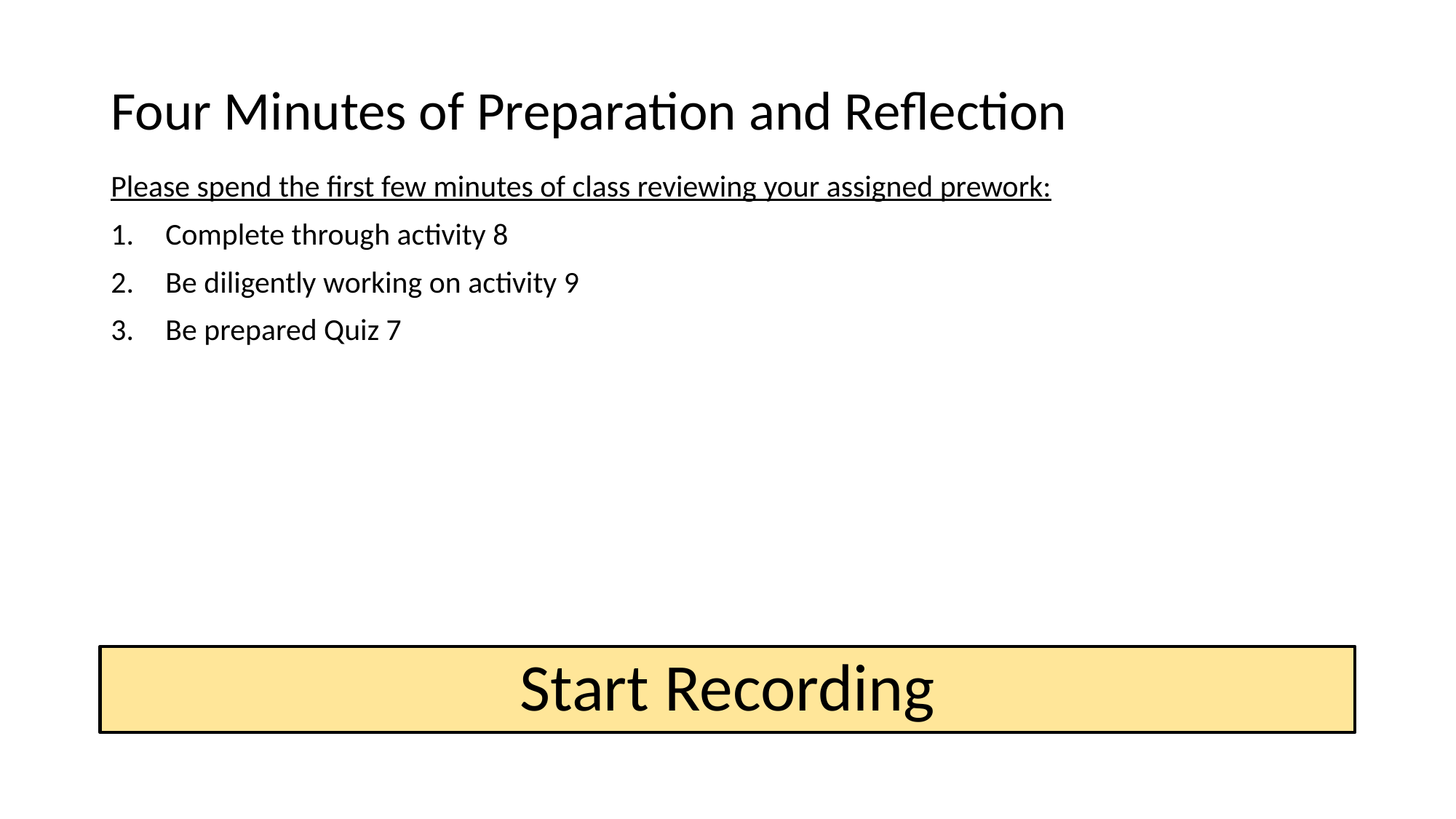

# Four Minutes of Preparation and Reflection
Please spend the first few minutes of class reviewing your assigned prework:
Complete through activity 8
Be diligently working on activity 9
Be prepared Quiz 7

Start Recording